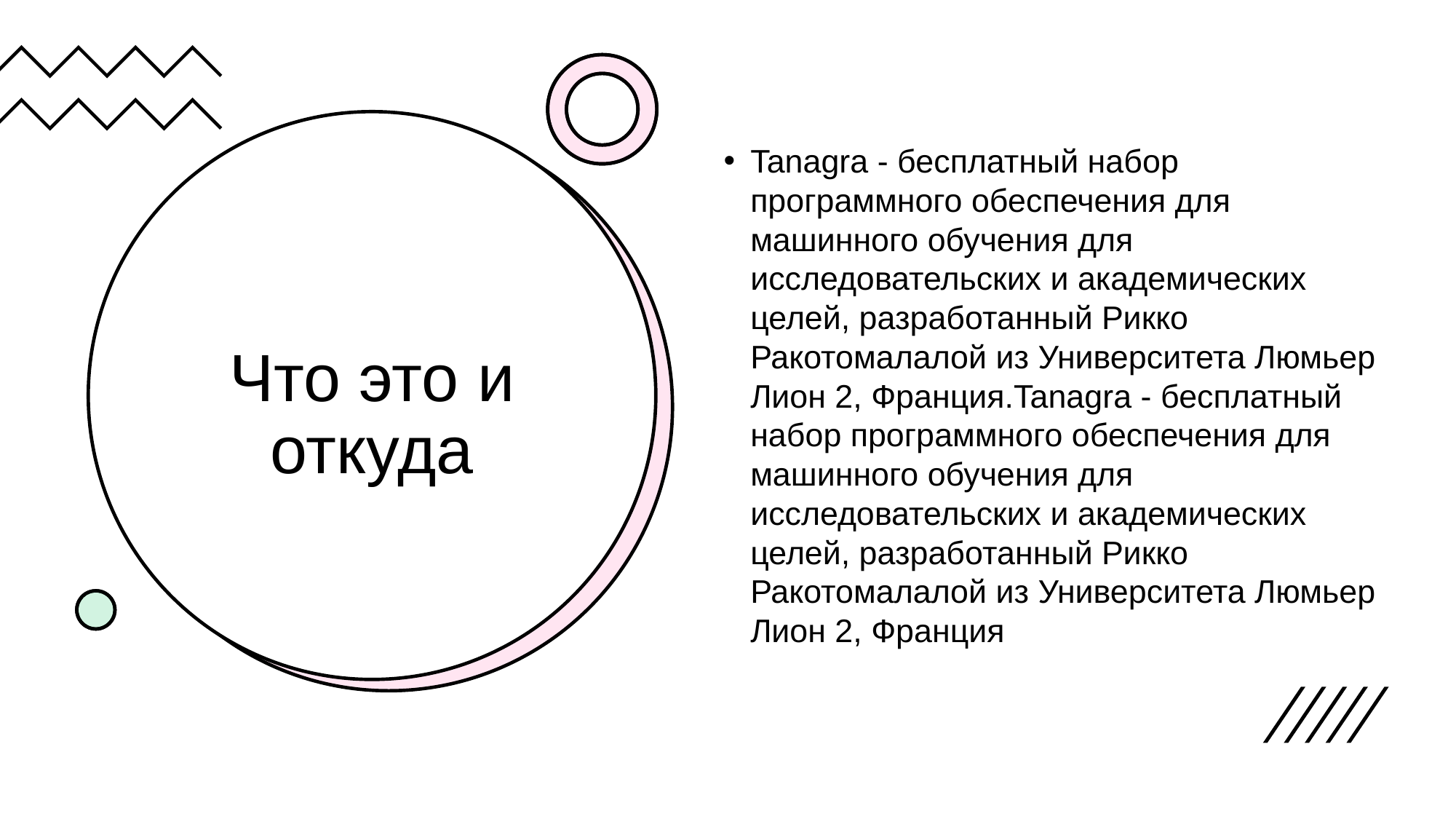

Tanagra - бесплатный набор программного обеспечения для машинного обучения для исследовательских и академических целей, разработанный Рикко Ракотомалалой из Университета Люмьер Лион 2, Франция.Tanagra - бесплатный набор программного обеспечения для машинного обучения для исследовательских и академических целей, разработанный Рикко Ракотомалалой из Университета Люмьер Лион 2, Франция

# Что это и откуда